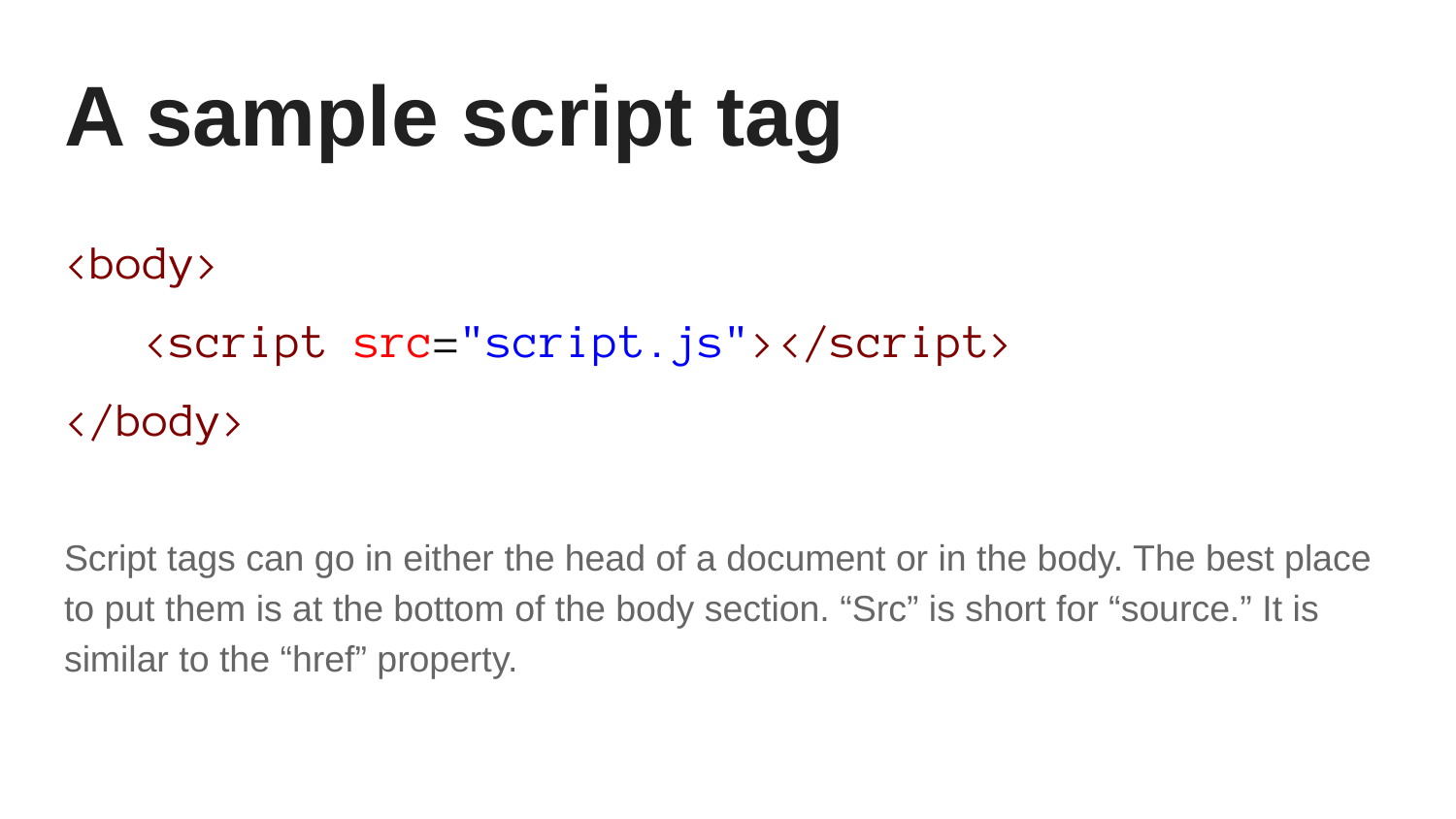

# A sample script tag
<body>
   <script src="script.js"></script>
</body>

Script tags can go in either the head of a document or in the body. The best place to put them is at the bottom of the body section. “Src” is short for “source.” It is similar to the “href” property.